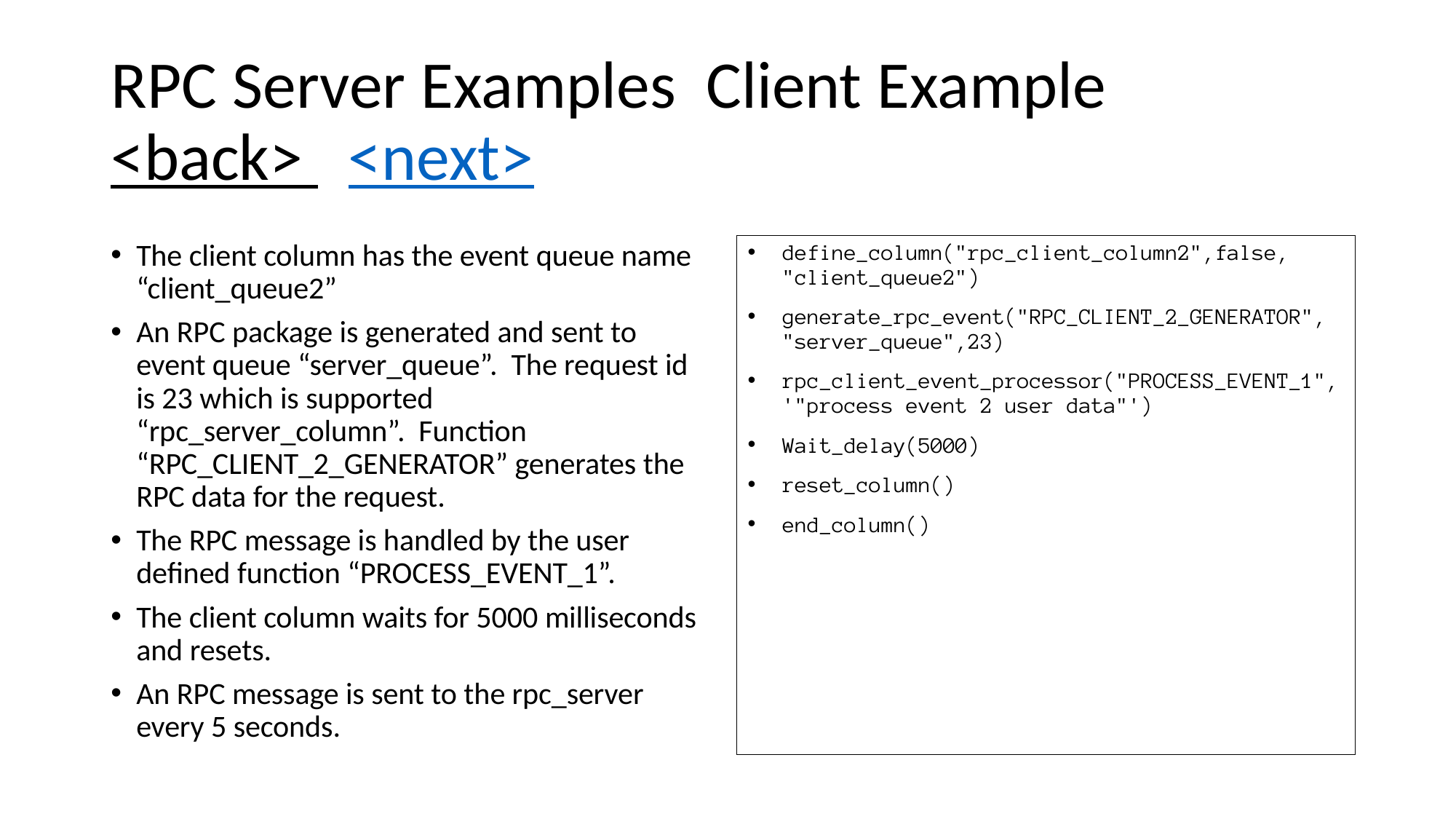

# RPC Server Examples  Client Example <back>   <next>
The client column has the event queue name “client_queue2”
An RPC package is generated and sent to event queue “server_queue”.  The request id is 23 which is supported “rpc_server_column”.  Function “RPC_CLIENT_2_GENERATOR” generates the RPC data for the request.
The RPC message is handled by the user defined function “PROCESS_EVENT_1”.
The client column waits for 5000 milliseconds and resets.
An RPC message is sent to the rpc_server every 5 seconds.
define_column("rpc_client_column2",false, "client_queue2")
generate_rpc_event("RPC_CLIENT_2_GENERATOR", "server_queue",23)
rpc_client_event_processor("PROCESS_EVENT_1",'"process event 2 user data"')
Wait_delay(5000)
reset_column()
end_column()